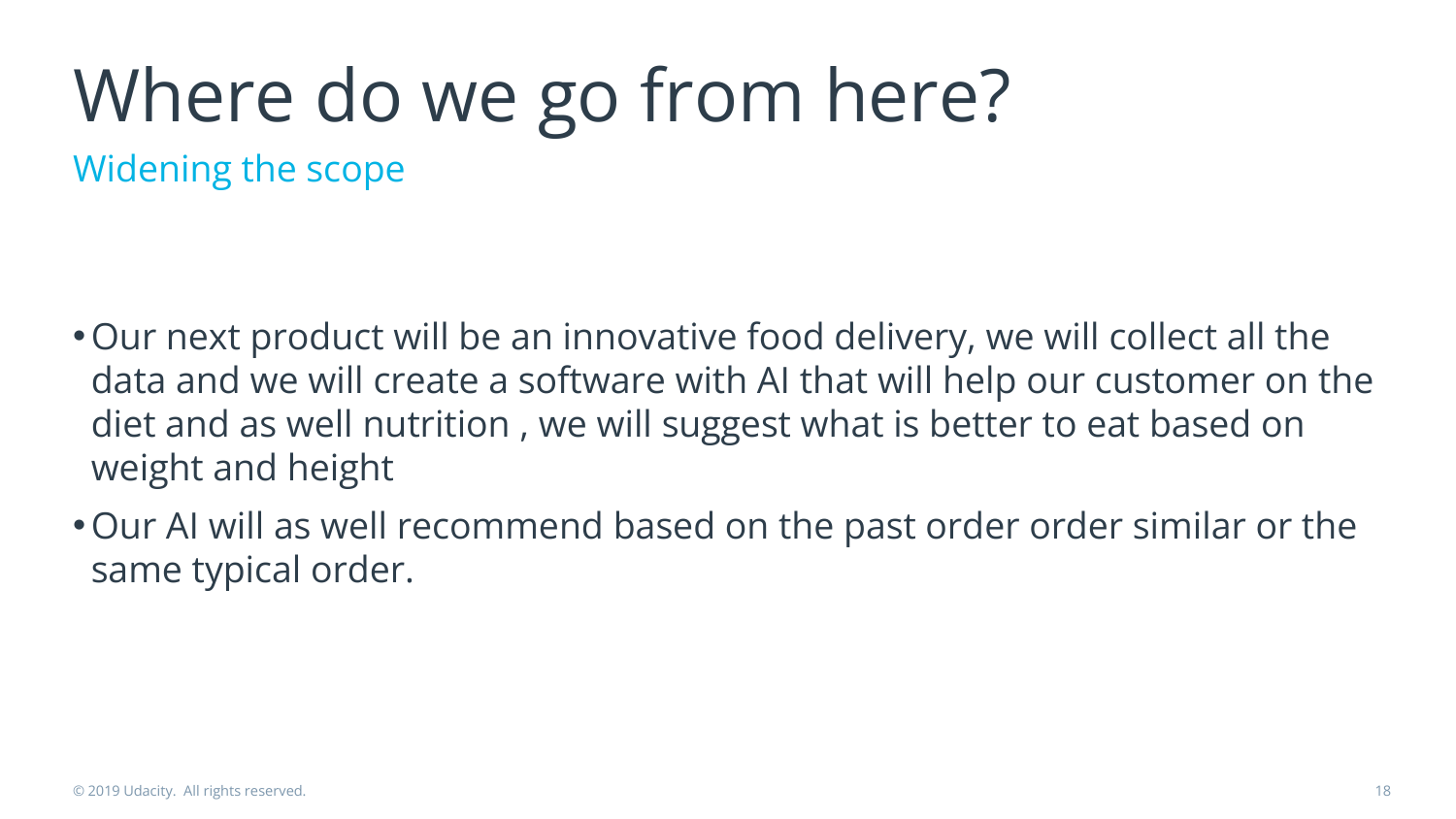

# Where do we go from here?
Widening the scope
Our next product will be an innovative food delivery, we will collect all the data and we will create a software with AI that will help our customer on the diet and as well nutrition , we will suggest what is better to eat based on weight and height
Our AI will as well recommend based on the past order order similar or the same typical order.
© 2019 Udacity.  All rights reserved.
18